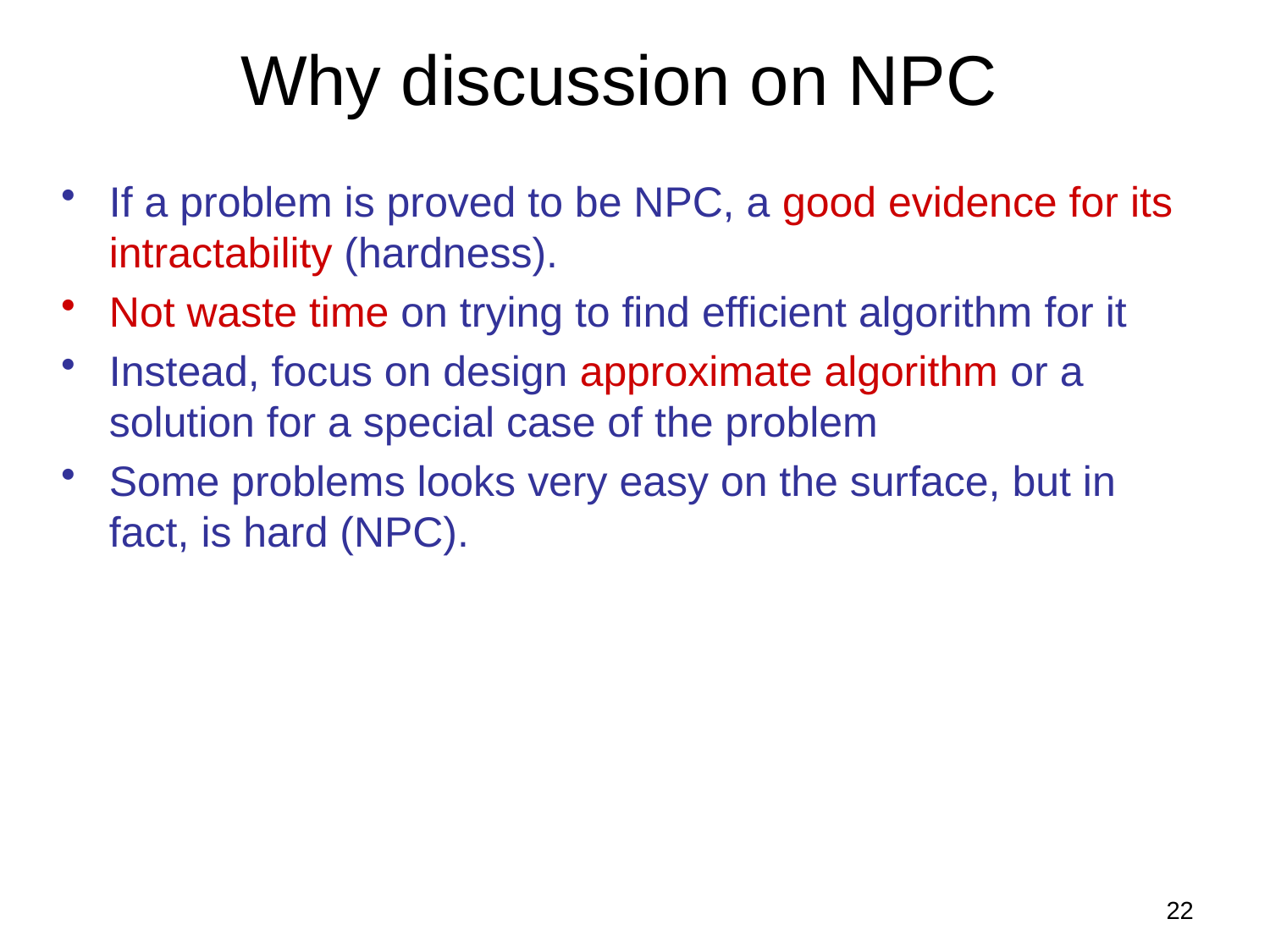

# Why discussion on NPC
If a problem is proved to be NPC, a good evidence for its intractability (hardness).
Not waste time on trying to find efficient algorithm for it
Instead, focus on design approximate algorithm or a solution for a special case of the problem
Some problems looks very easy on the surface, but in fact, is hard (NPC).
22